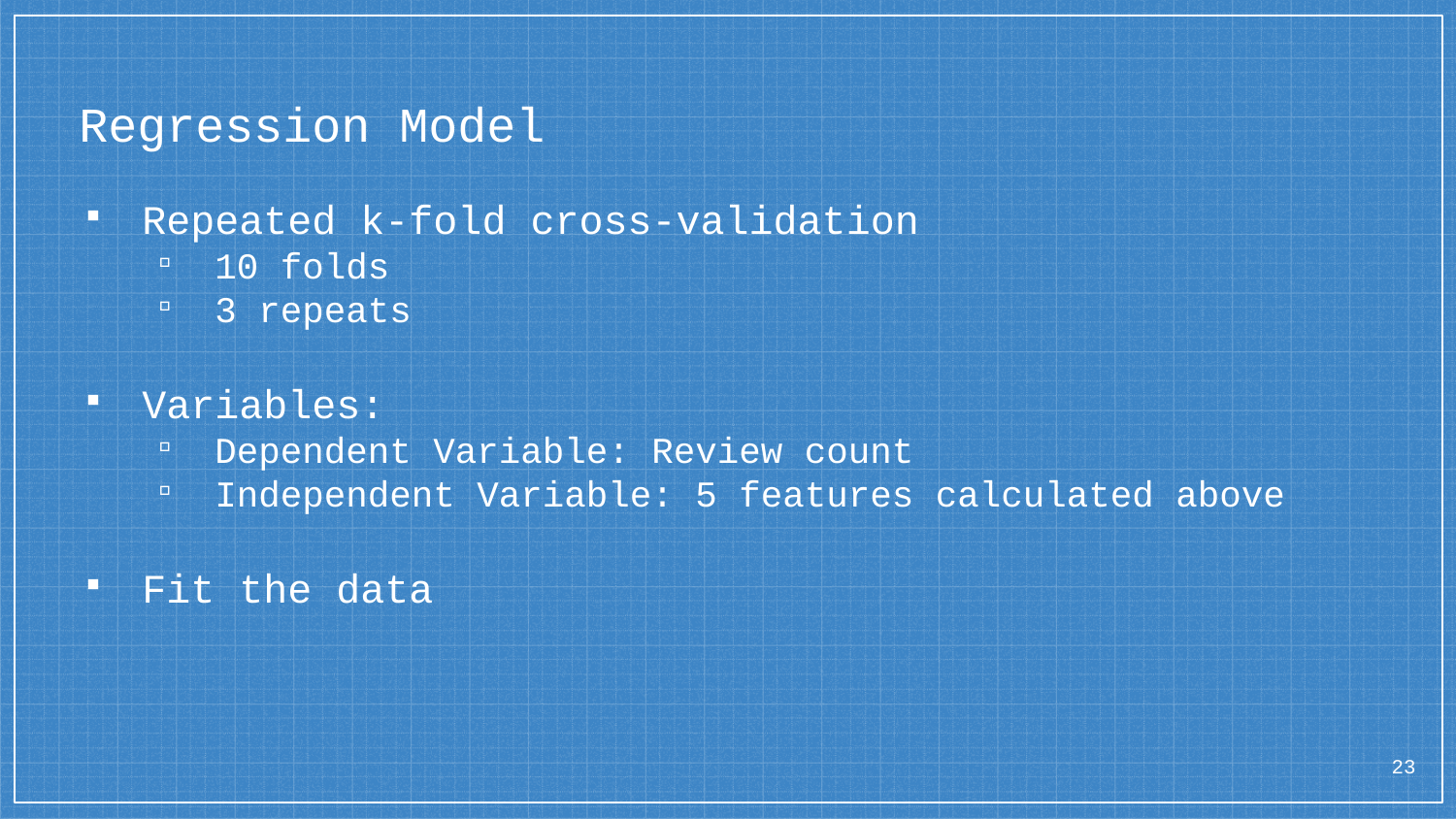

# Regression Model
Repeated k-fold cross-validation
10 folds
3 repeats
Variables:
Dependent Variable: Review count
Independent Variable: 5 features calculated above

Fit the data
23